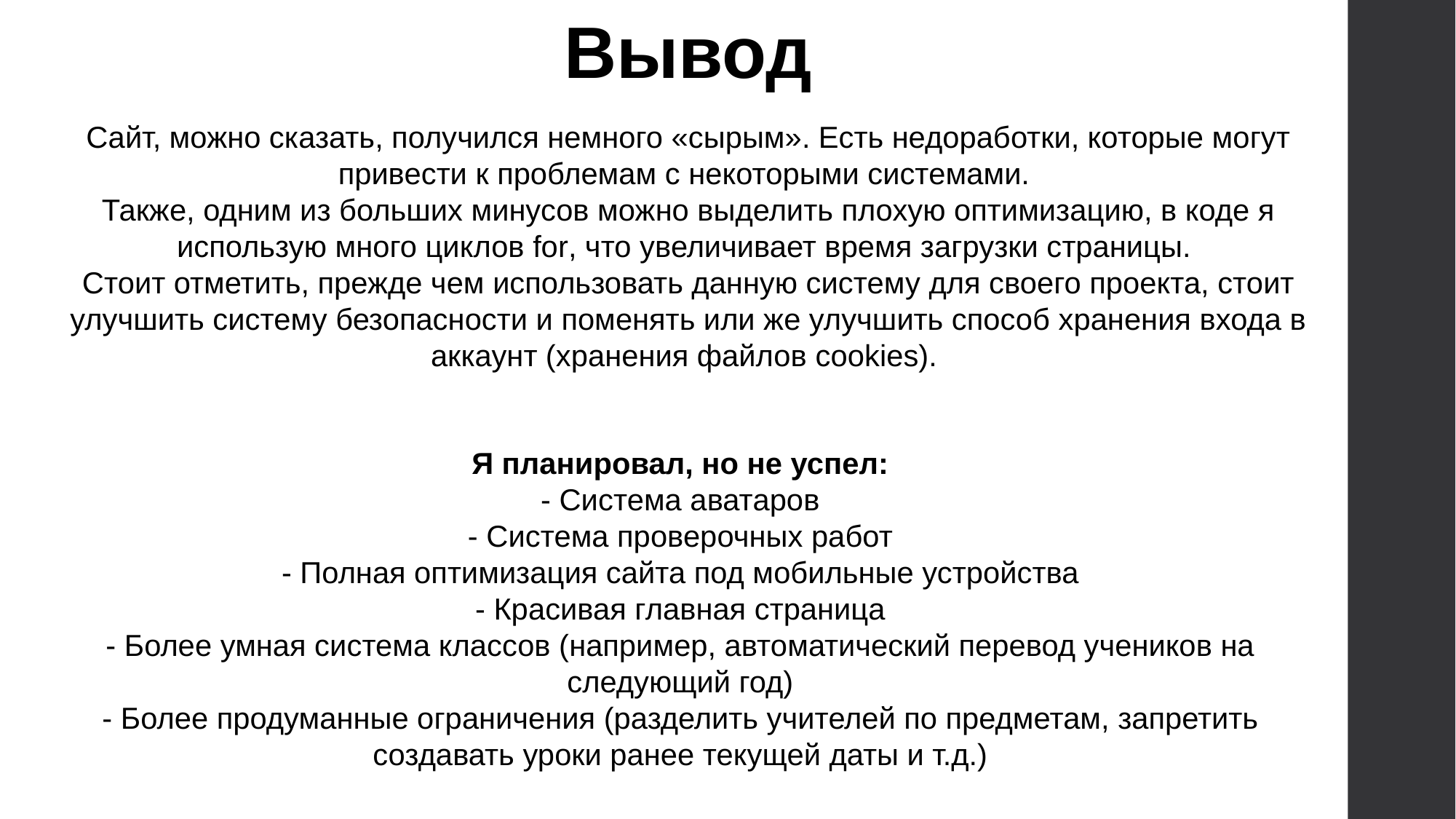

Вывод
Сайт, можно сказать, получился немного «сырым». Есть недоработки, которые могут привести к проблемам с некоторыми системами.
Также, одним из больших минусов можно выделить плохую оптимизацию, в коде я использую много циклов for, что увеличивает время загрузки страницы.
Стоит отметить, прежде чем использовать данную систему для своего проекта, стоит улучшить систему безопасности и поменять или же улучшить способ хранения входа в аккаунт (хранения файлов cookies).
Я планировал, но не успел:
- Система аватаров
- Система проверочных работ
- Полная оптимизация сайта под мобильные устройства
- Красивая главная страница
- Более умная система классов (например, автоматический перевод учеников на следующий год)
- Более продуманные ограничения (разделить учителей по предметам, запретить создавать уроки ранее текущей даты и т.д.)